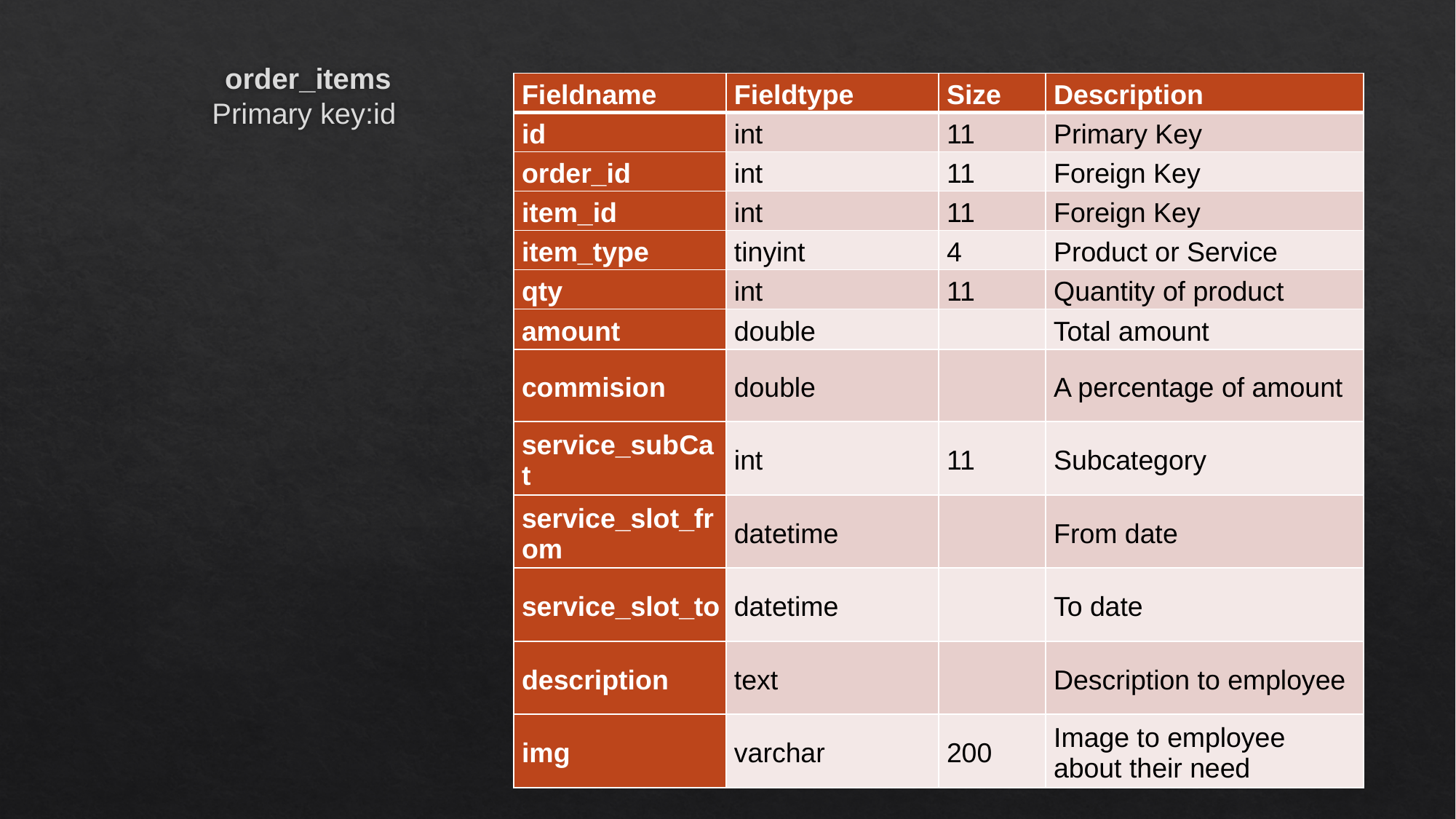

# order_items Primary key:id
| Fieldname | Fieldtype | Size | Description |
| --- | --- | --- | --- |
| id | int | 11 | Primary Key |
| order\_id | int | 11 | Foreign Key |
| item\_id | int | 11 | Foreign Key |
| item\_type | tinyint | 4 | Product or Service |
| qty | int | 11 | Quantity of product |
| amount | double |  | Total amount |
| commision | double |  | A percentage of amount |
| service\_subCat | int | 11 | Subcategory |
| service\_slot\_from | datetime |  | From date |
| service\_slot\_to | datetime |  | To date |
| description | text |  | Description to employee |
| img | varchar | 200 | Image to employee about their need |